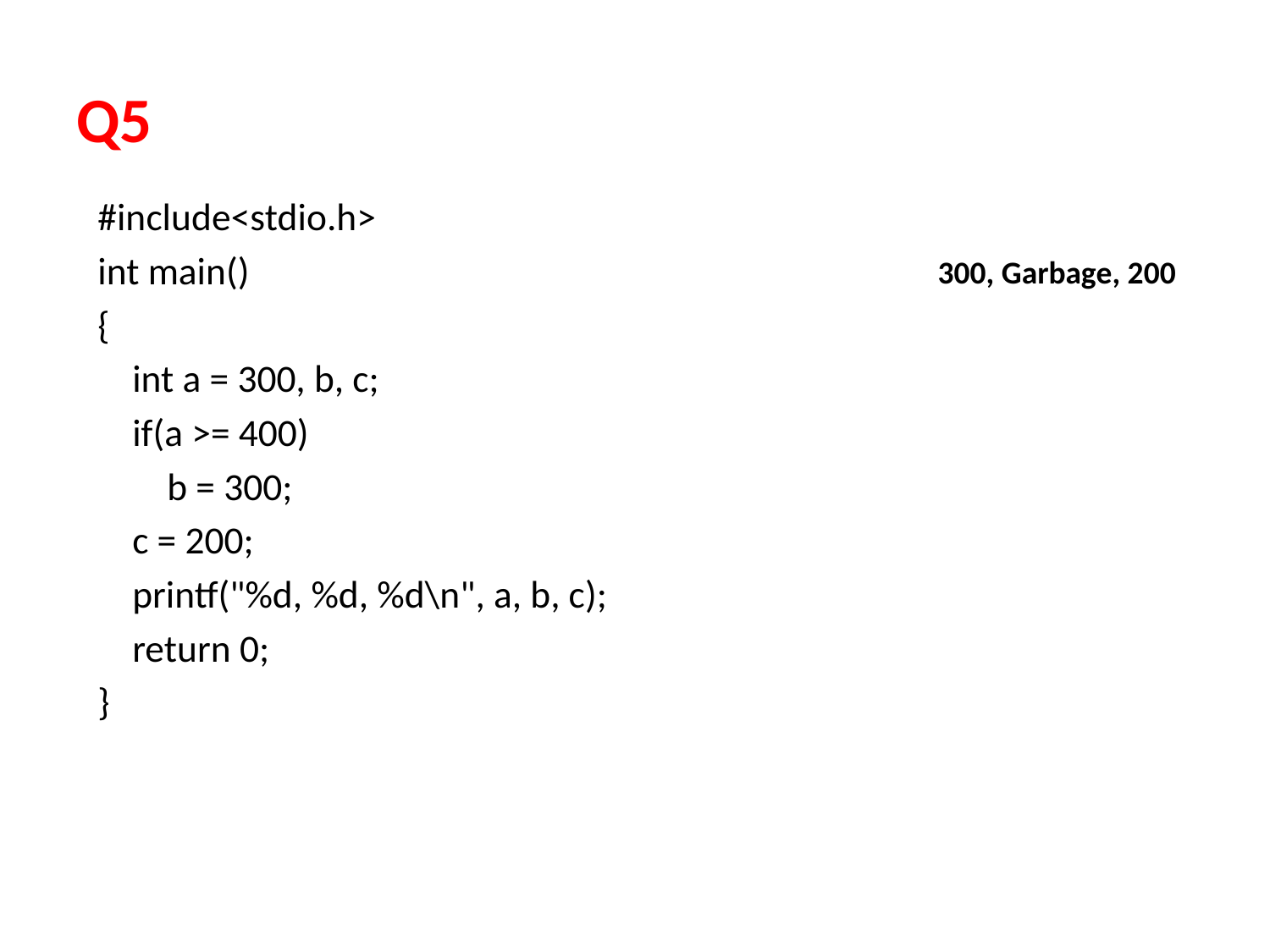

# Q5
#include<stdio.h>
int main()
{
    int a = 300, b, c;
    if(a >= 400)
        b = 300;
    c = 200;
    printf("%d, %d, %d\n", a, b, c);
    return 0;
}
300, Garbage, 200